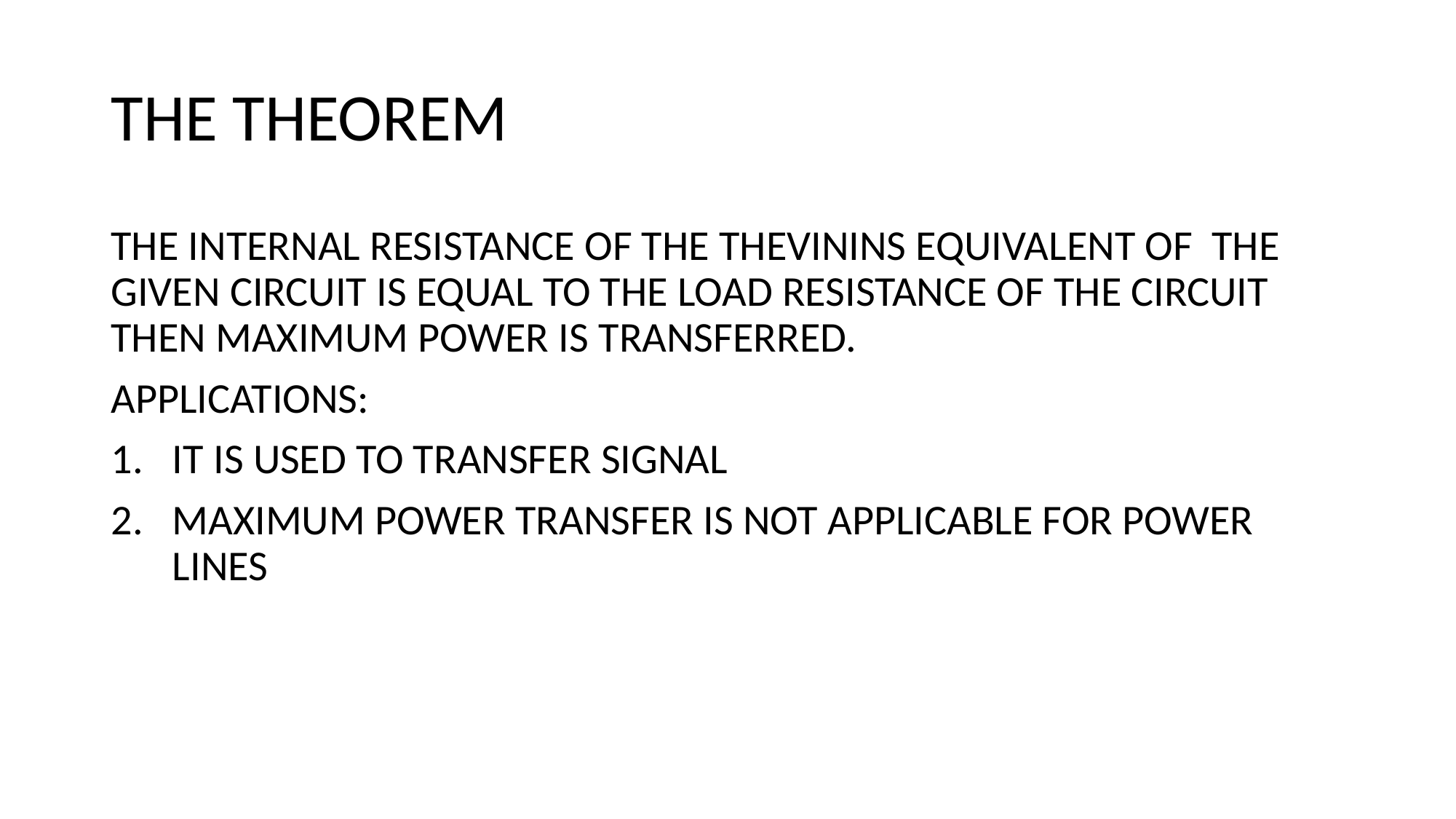

# THE THEOREM
THE INTERNAL RESISTANCE OF THE THEVININS EQUIVALENT OF  THE GIVEN CIRCUIT IS EQUAL TO THE LOAD RESISTANCE OF THE CIRCUIT THEN MAXIMUM POWER IS TRANSFERRED.
APPLICATIONS:
IT IS USED TO TRANSFER SIGNAL
MAXIMUM POWER TRANSFER IS NOT APPLICABLE FOR POWER LINES